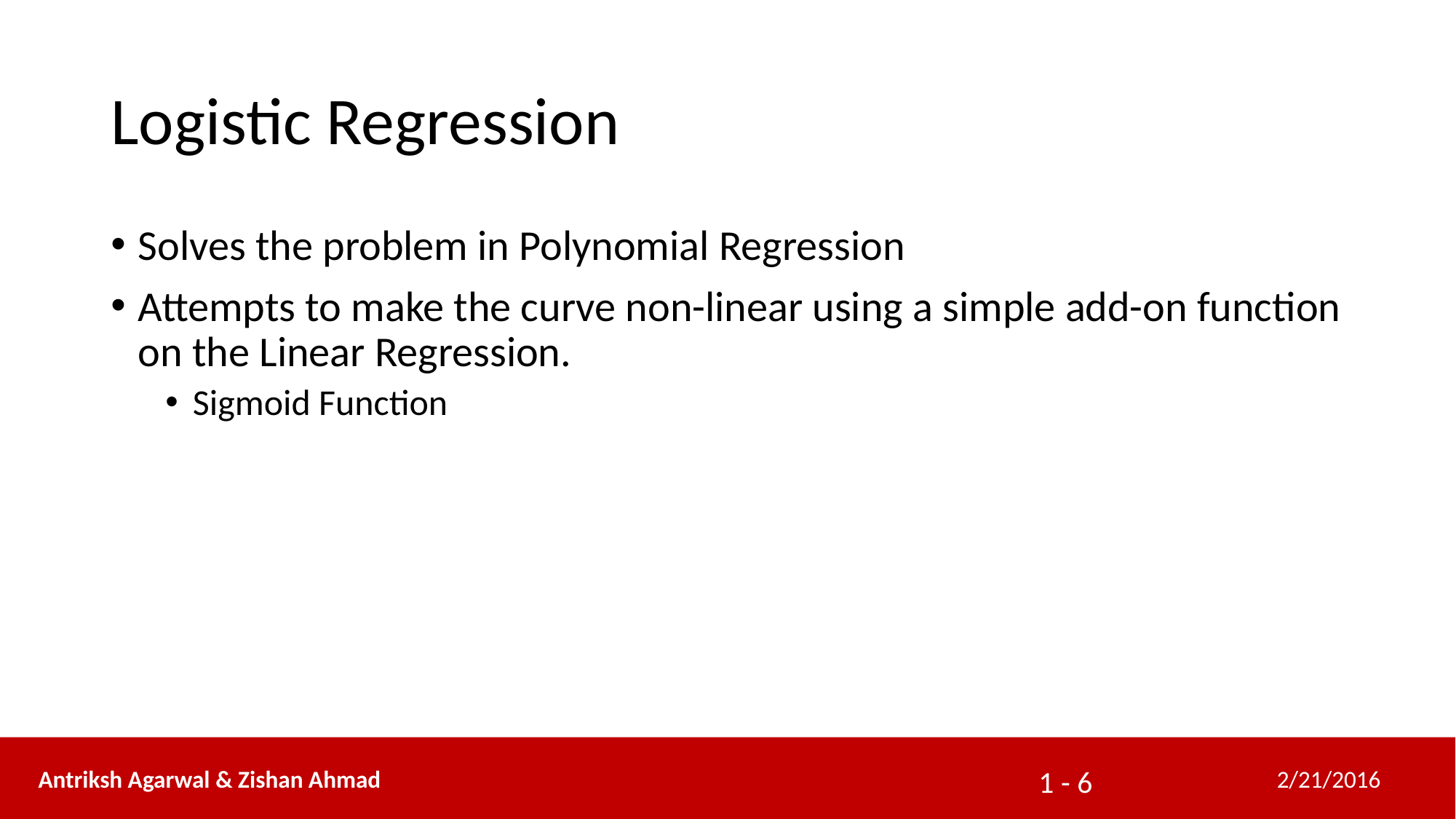

# Logistic Regression
Solves the problem in Polynomial Regression
Attempts to make the curve non-linear using a simple add-on function on the Linear Regression.
Sigmoid Function
     Antriksh Agarwal & Zishan Ahmad
2/21/2016
1 - 6